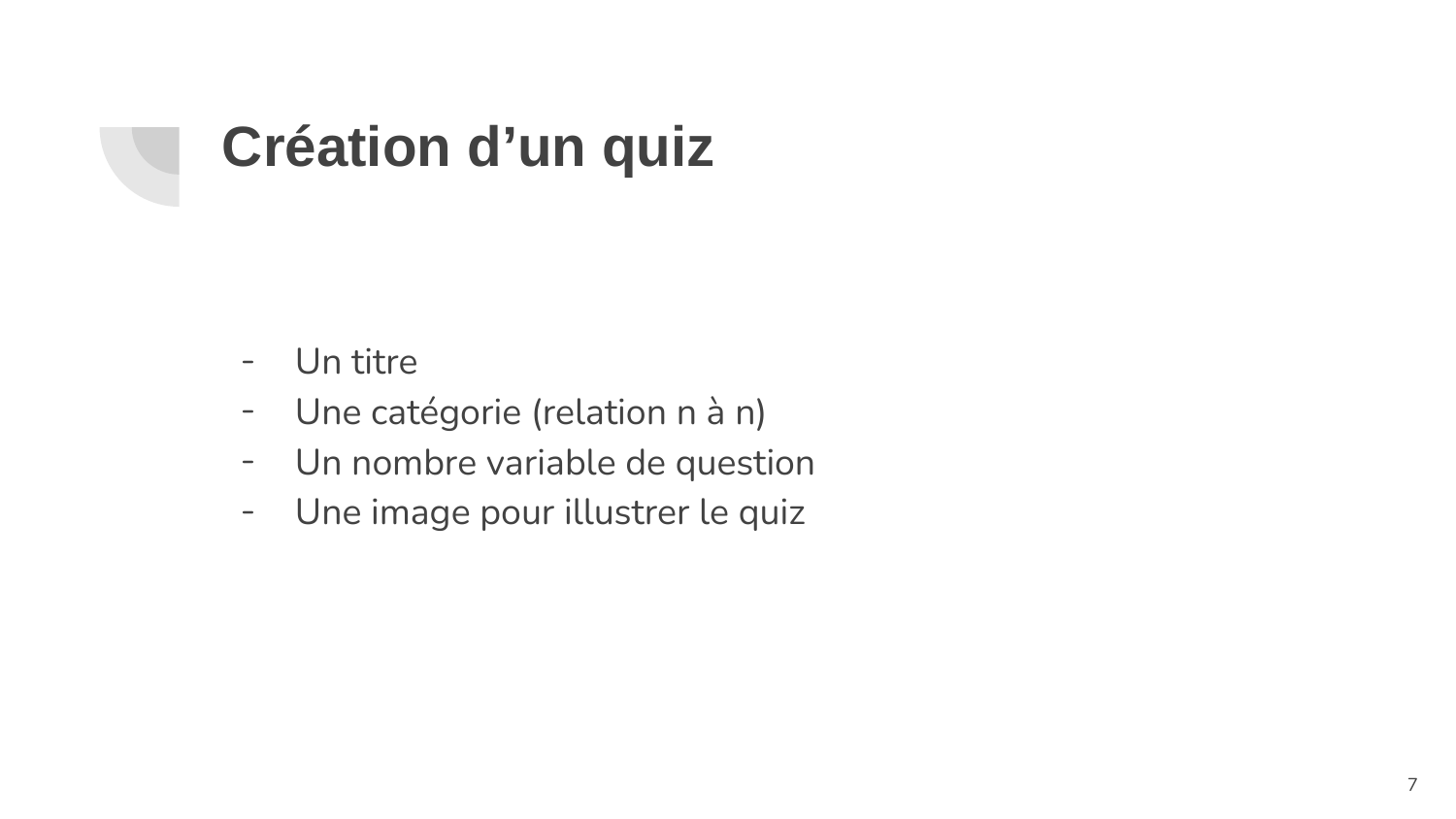

# Création d’un quiz
Un titre
Une catégorie (relation n à n)
Un nombre variable de question
Une image pour illustrer le quiz
7